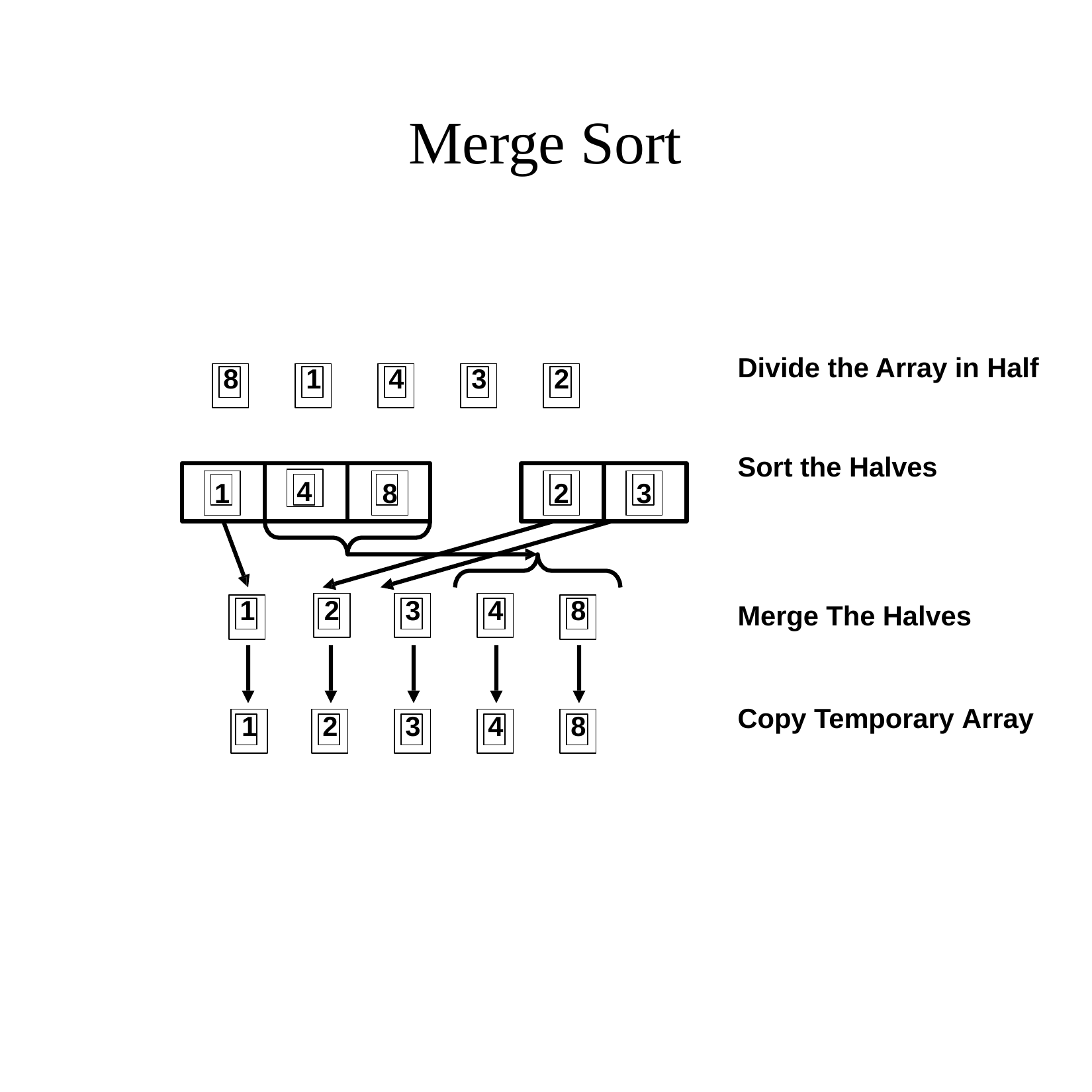

# Merge Sort
Divide the Array in Half

| 8 | 1 | 4 | 3 | 2 |
| --- | --- | --- | --- | --- |

Sort the Halves

4

1
8
2
3

| 1 | 2 | 3 | 4 | 8 |
| --- | --- | --- | --- | --- |
Merge The Halves

Copy Temporary Array

| 1 | 2 | 3 | 4 | 8 |
| --- | --- | --- | --- | --- |